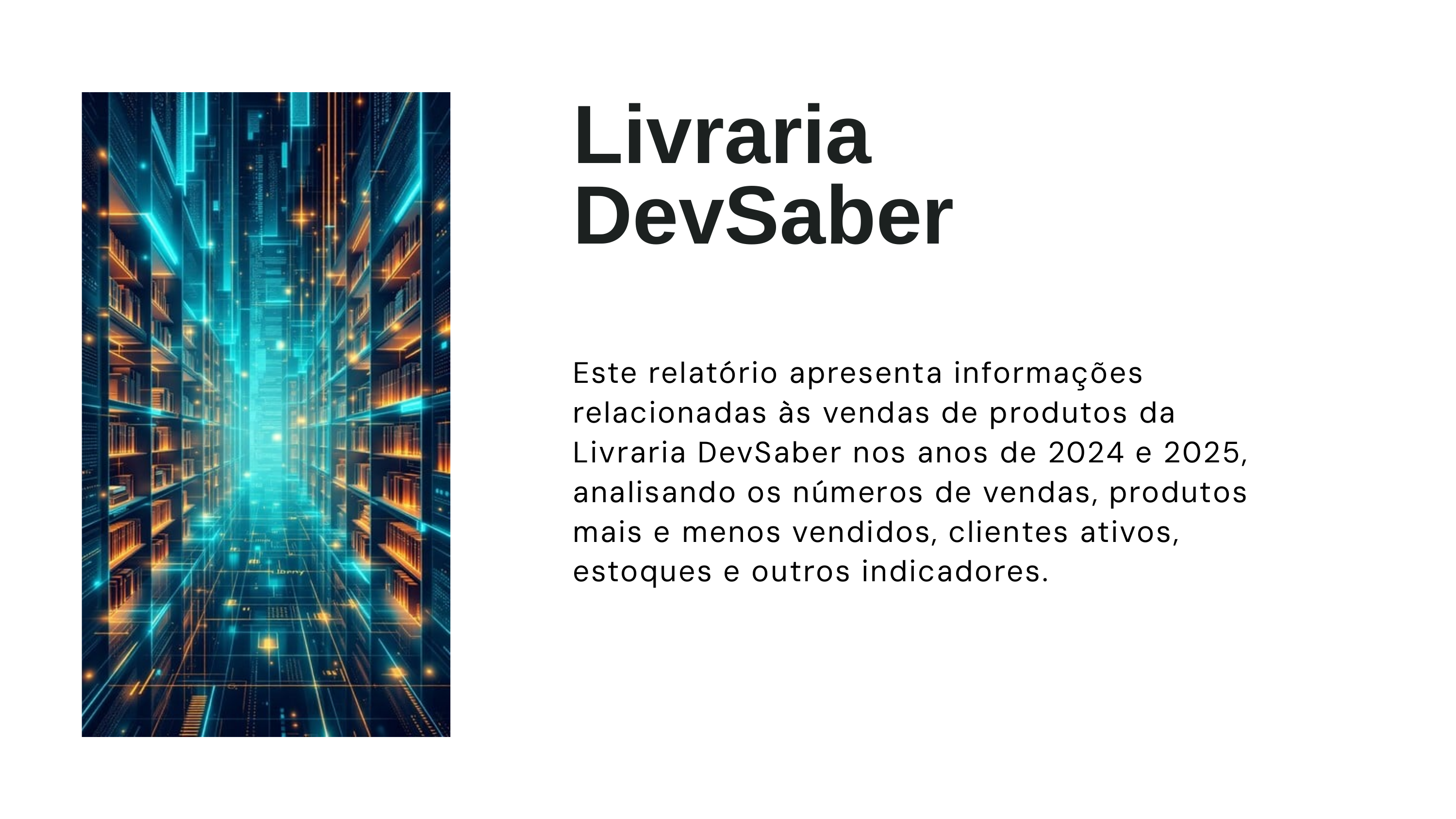

Livraria DevSaber
Este relatório apresenta informações relacionadas às vendas de produtos da Livraria DevSaber nos anos de 2024 e 2025, analisando os números de vendas, produtos mais e menos vendidos, clientes ativos, estoques e outros indicadores.